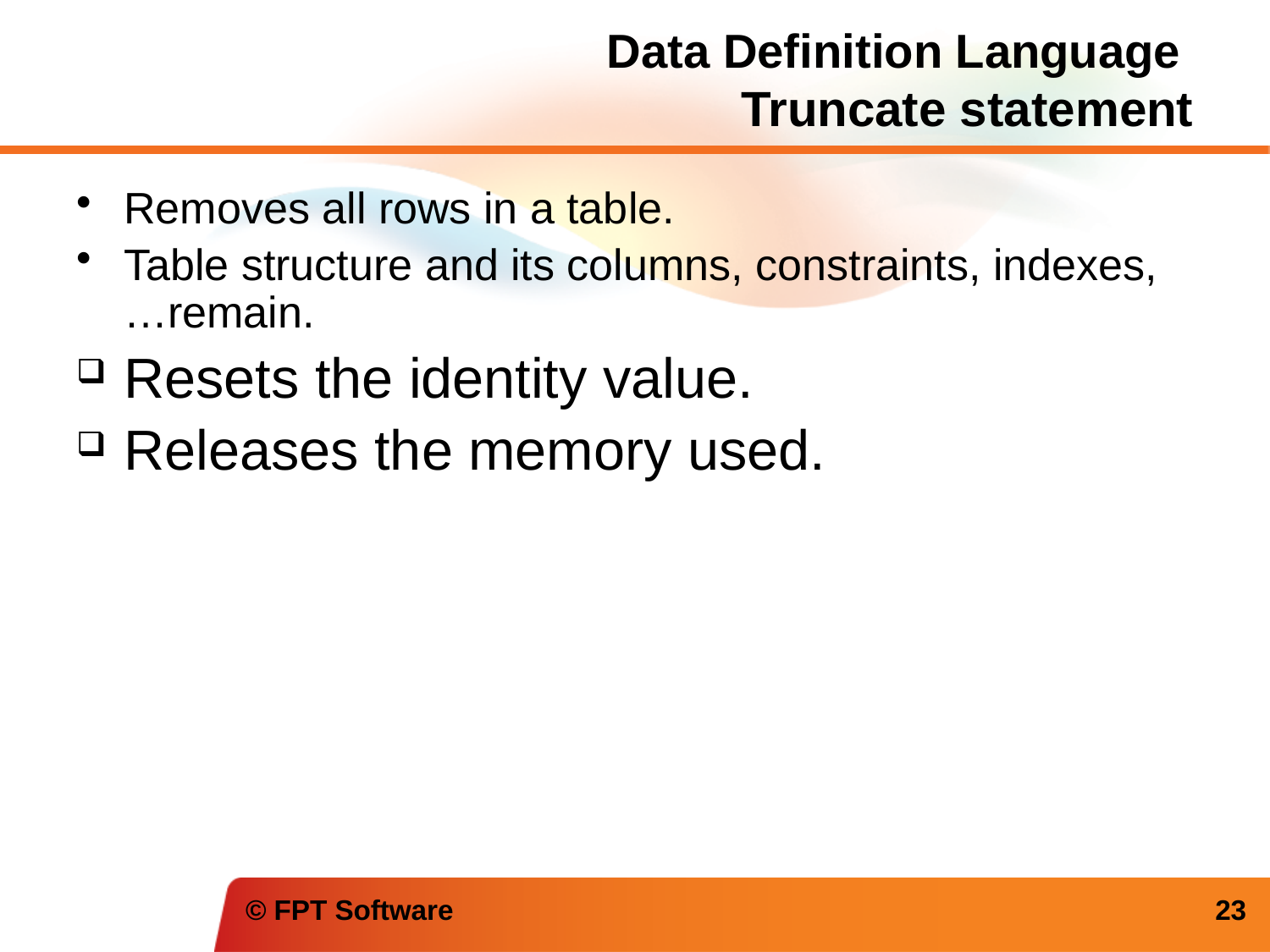

# Data Definition Language Truncate statement
Removes all rows in a table.
Table structure and its columns, constraints, indexes, …remain.
Resets the identity value.
Releases the memory used.